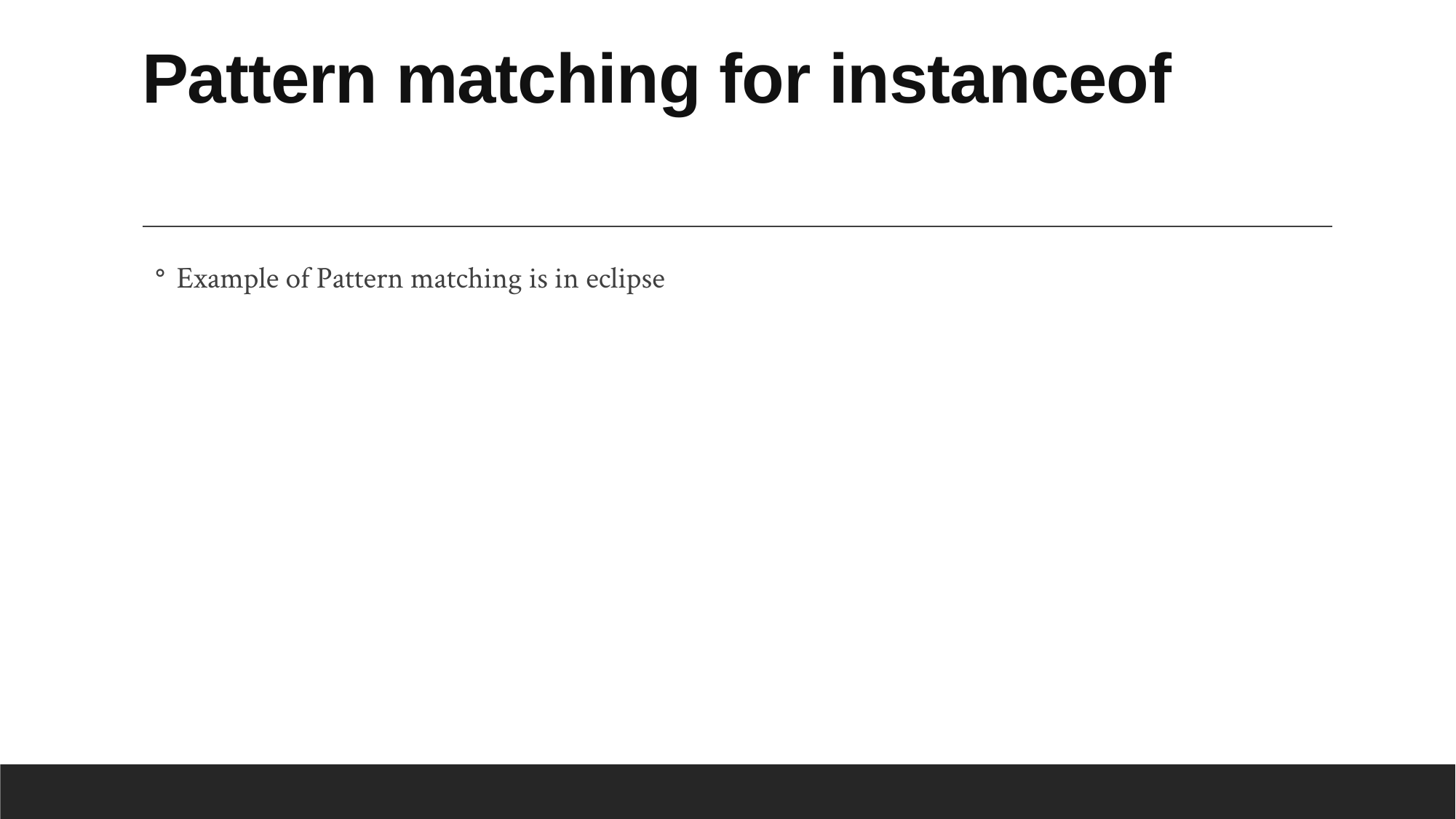

# Pattern matching for instanceof
Example of Pattern matching is in eclipse